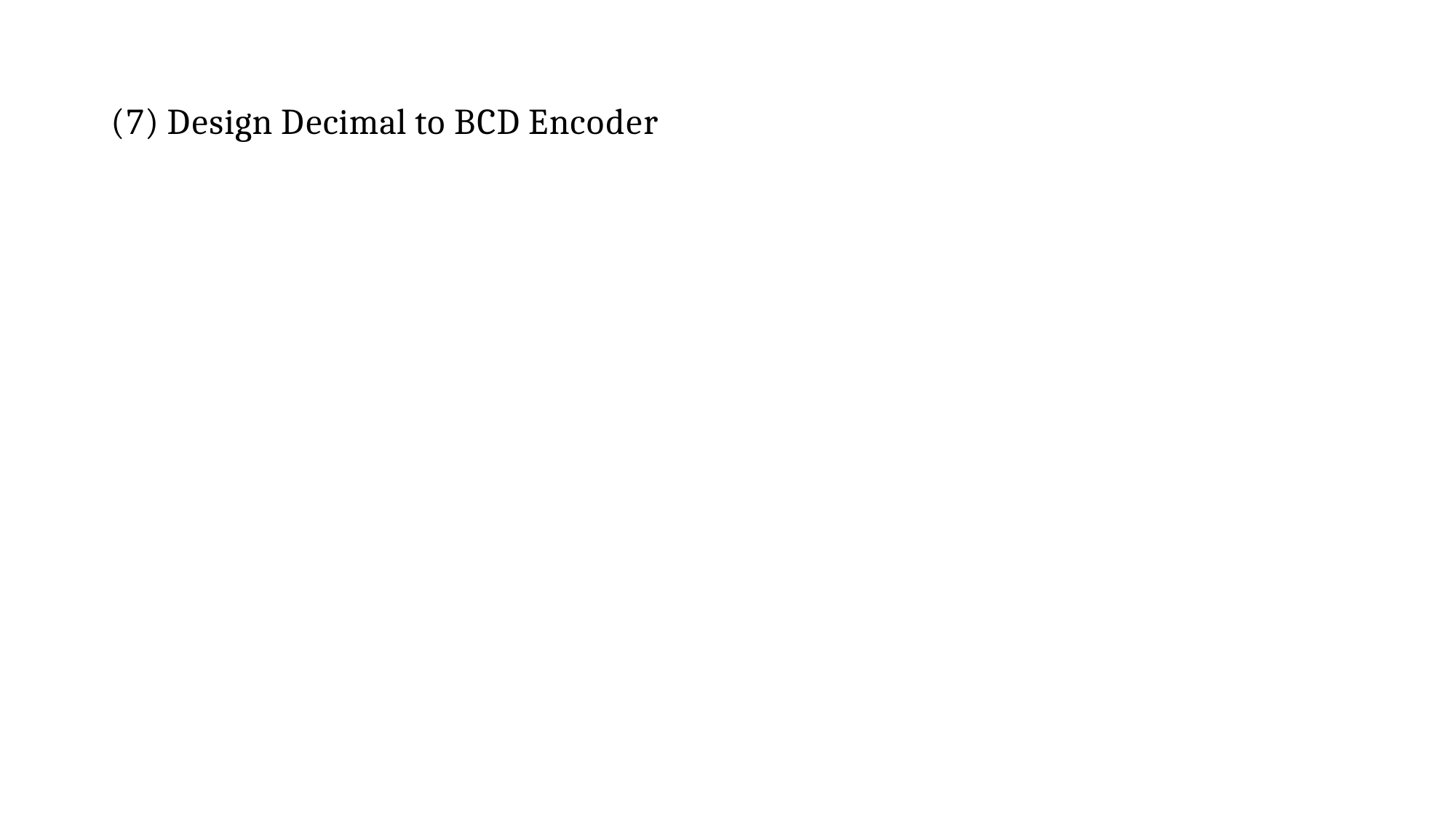

# (7) Design Decimal to BCD Encoder